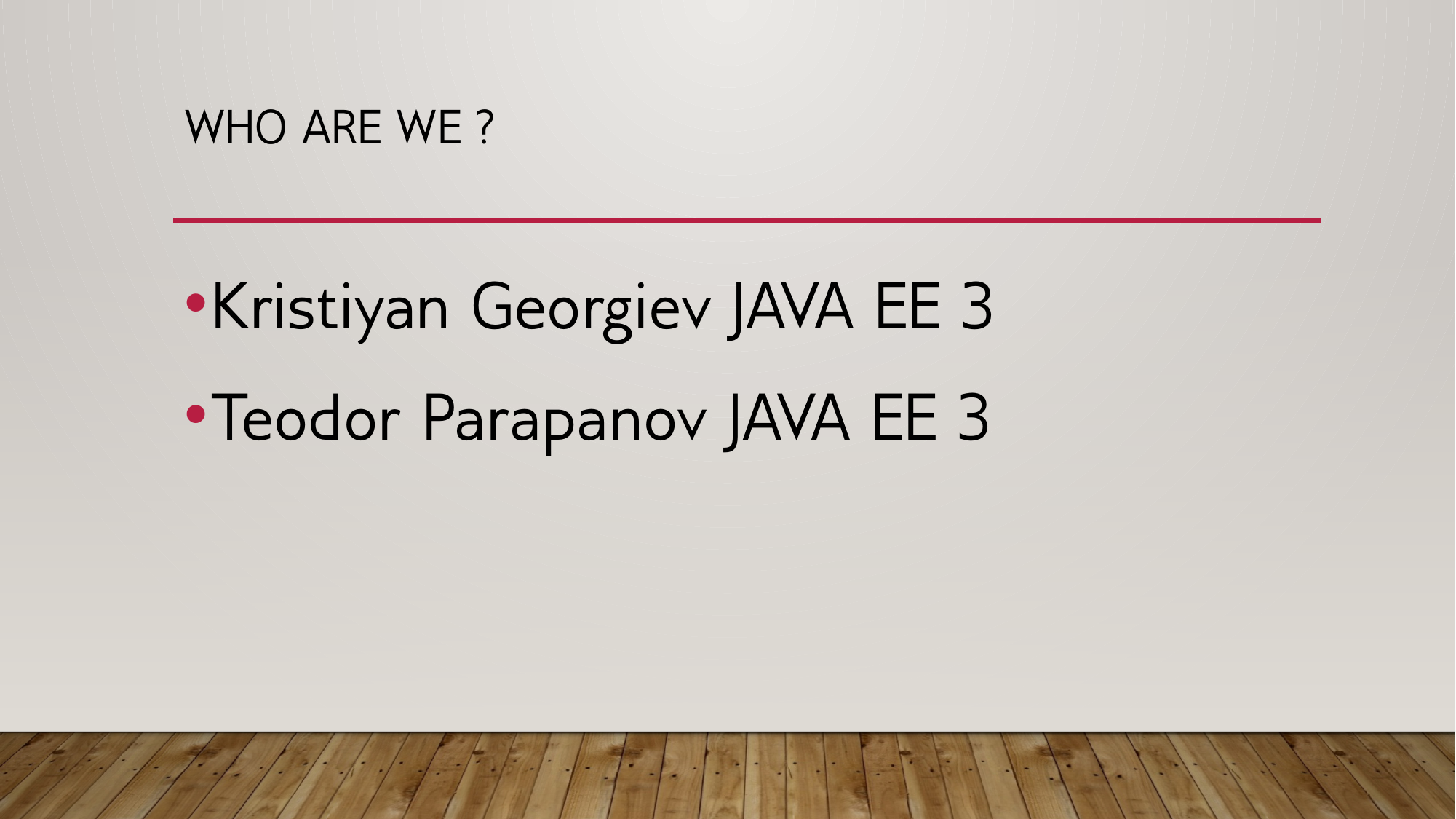

# Who are we ?
Kristiyan Georgiev JAVA EE 3
Teodor Parapanov JAVA EE 3